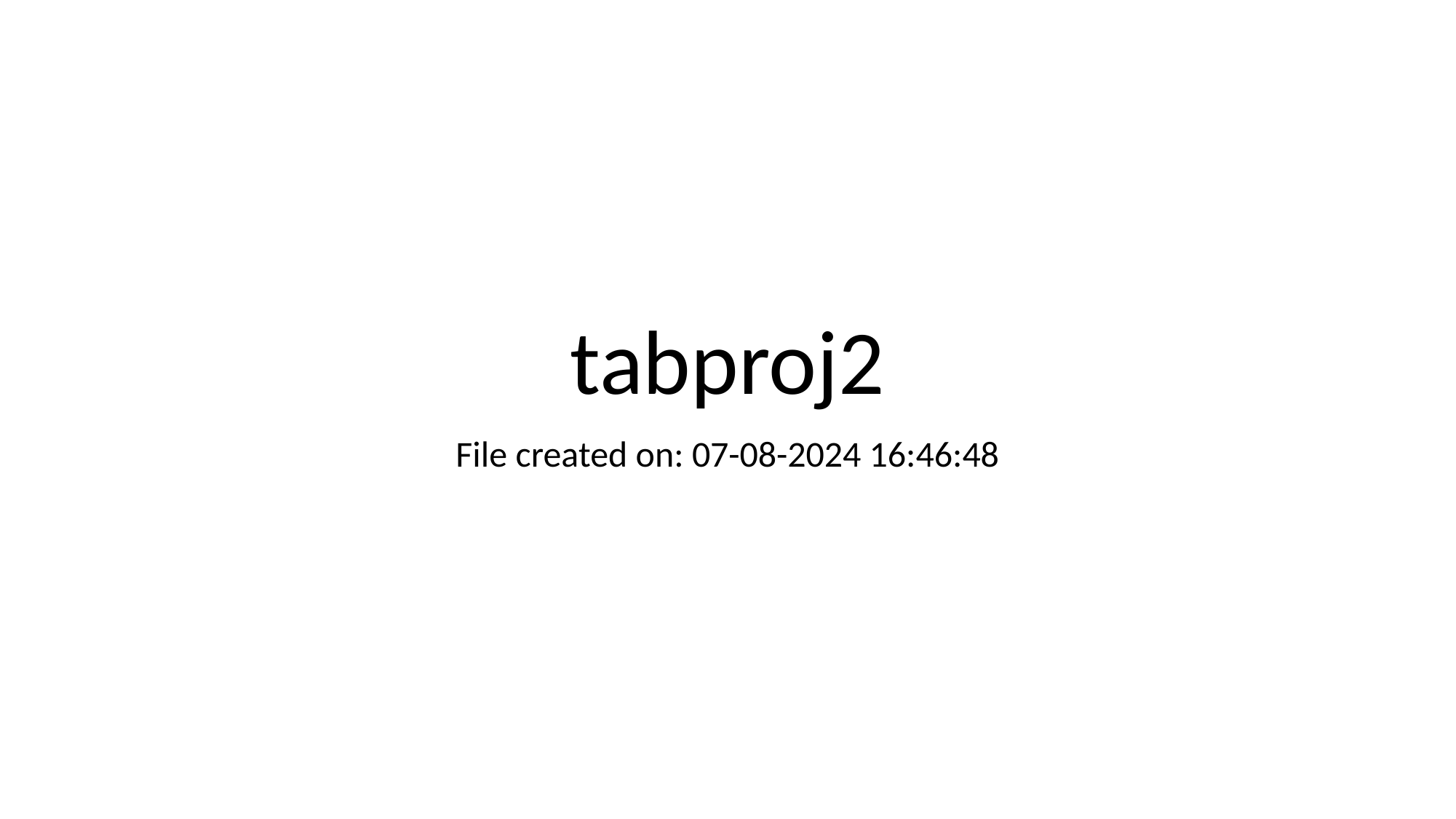

# tabproj2
File created on: 07-08-2024 16:46:48